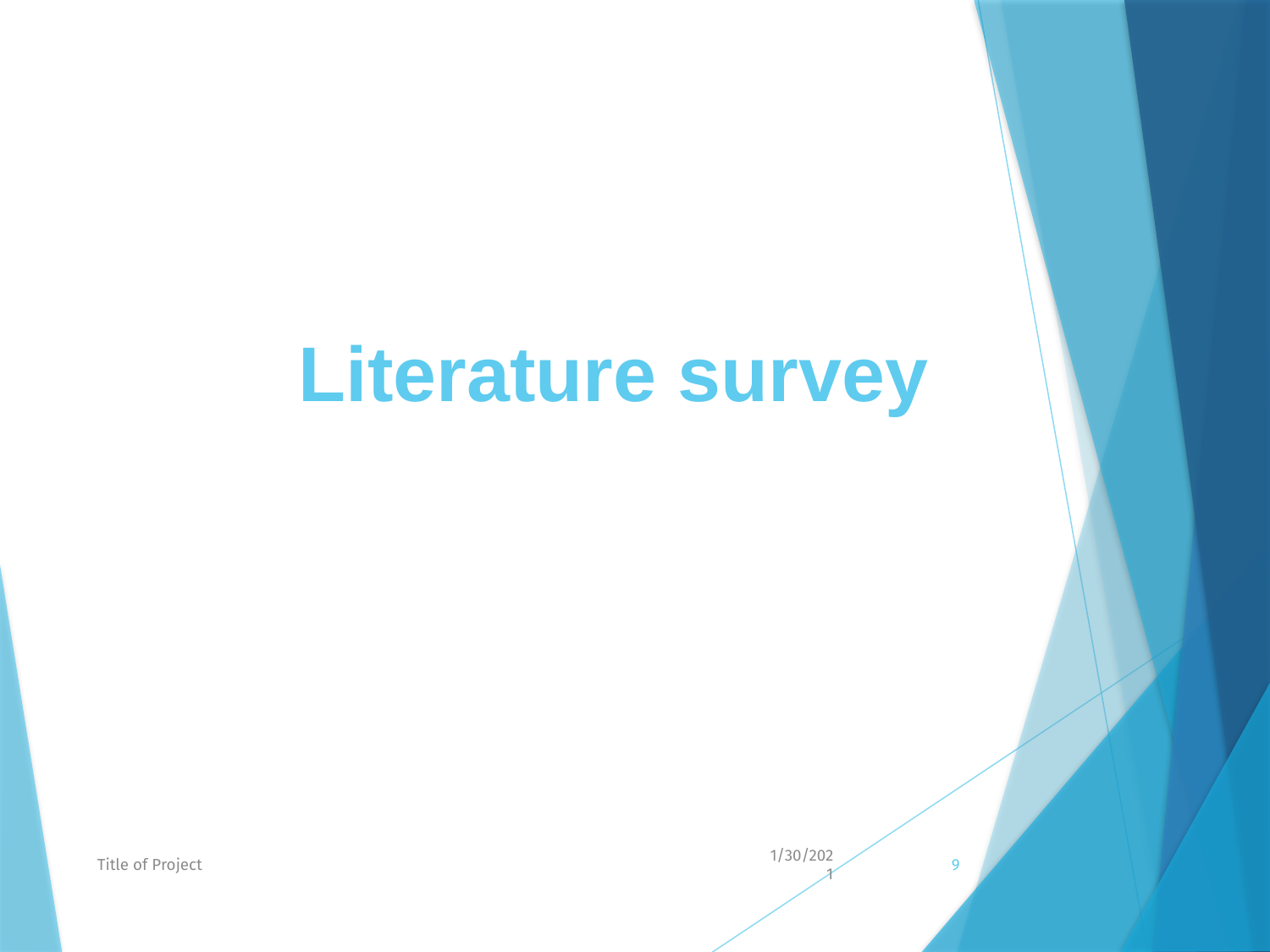

# Literature survey
Title of Project
1/30/2021
9